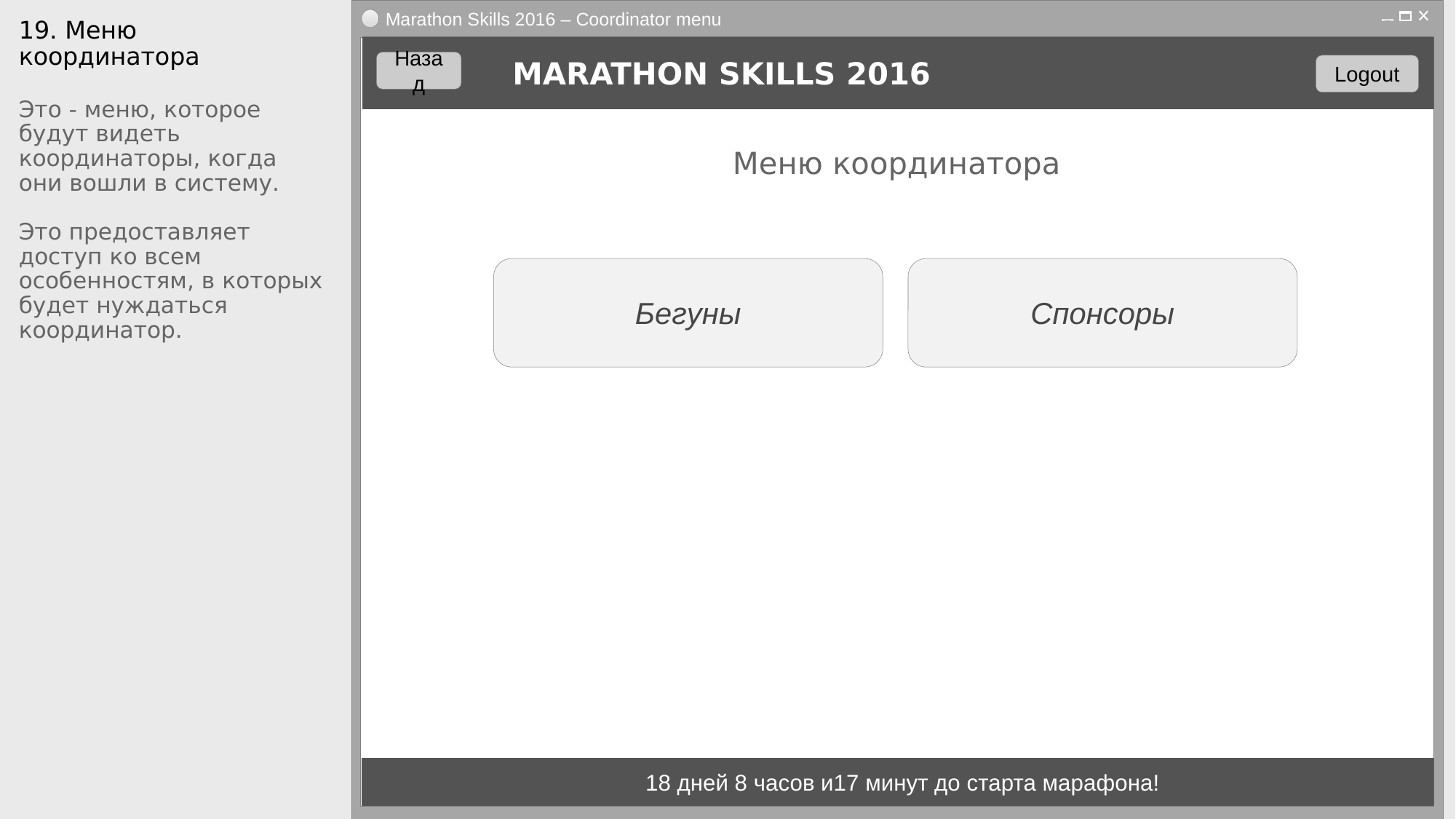

Marathon Skills 2016 – Coordinator menu

# 19. Меню координатора

Назад
MARATHON SKILLS 2016
Logout
Это - меню, которое будут видеть координаторы, когда они вошли в систему.

Это предоставляет доступ ко всем особенностям, в которых будет нуждаться координатор.
Меню координатора
Бегуны
Спонсоры

18 дней 8 часов и17 минут до старта марафона!